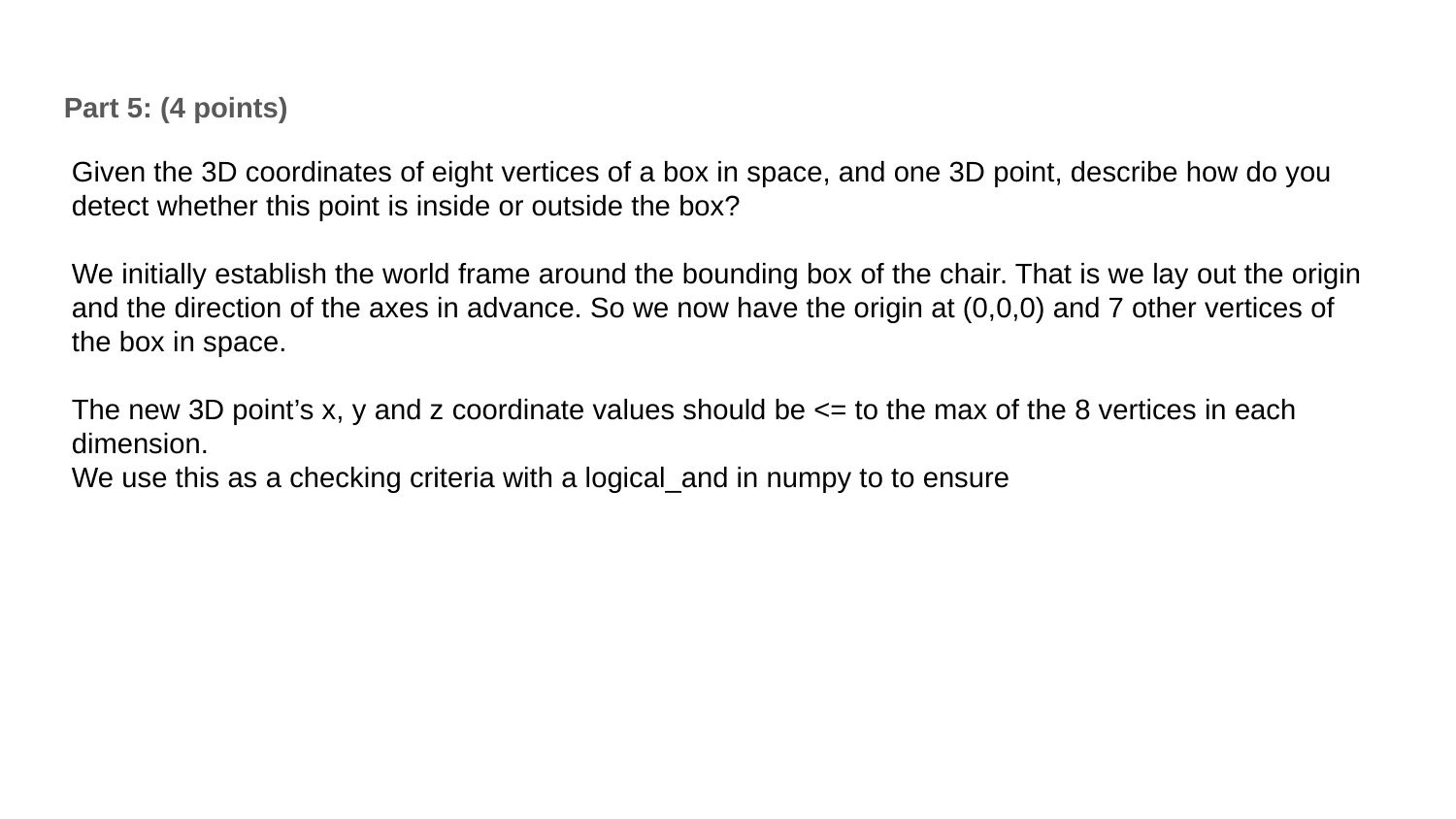

Part 5: (4 points)

Given the 3D coordinates of eight vertices of a box in space, and one 3D point, describe how do you detect whether this point is inside or outside the box?

We initially establish the world frame around the bounding box of the chair. That is we lay out the origin and the direction of the axes in advance. So we now have the origin at (0,0,0) and 7 other vertices of the box in space.
The new 3D point’s x, y and z coordinate values should be <= to the max of the 8 vertices in each dimension.
We use this as a checking criteria with a logical_and in numpy to to ensure